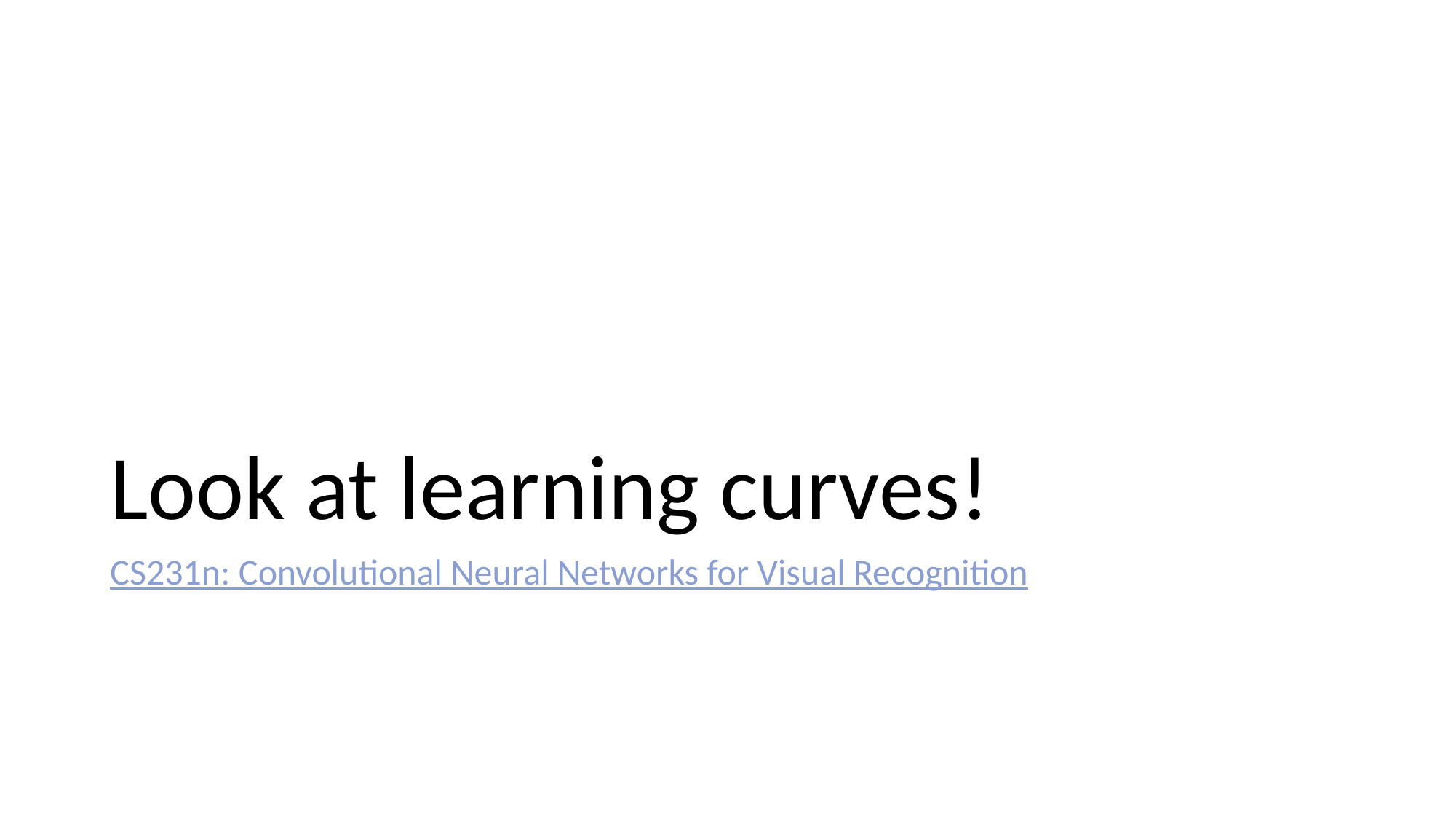

# Look at learning curves!
CS231n: Convolutional Neural Networks for Visual Recognition